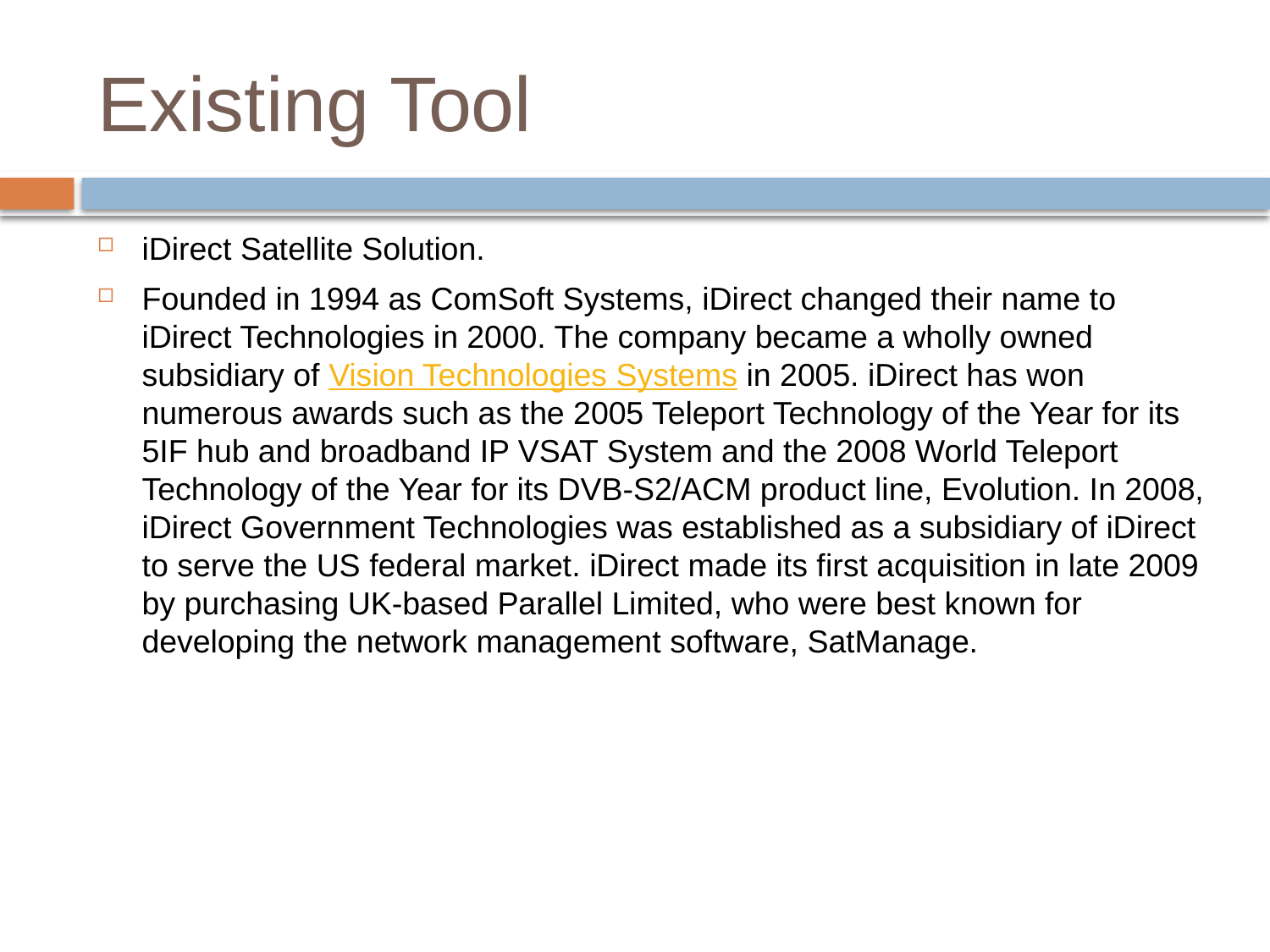

# Existing Tool
iDirect Satellite Solution.
Founded in 1994 as ComSoft Systems, iDirect changed their name to iDirect Technologies in 2000. The company became a wholly owned subsidiary of Vision Technologies Systems in 2005. iDirect has won numerous awards such as the 2005 Teleport Technology of the Year for its 5IF hub and broadband IP VSAT System and the 2008 World Teleport Technology of the Year for its DVB-S2/ACM product line, Evolution. In 2008, iDirect Government Technologies was established as a subsidiary of iDirect to serve the US federal market. iDirect made its first acquisition in late 2009 by purchasing UK-based Parallel Limited, who were best known for developing the network management software, SatManage.